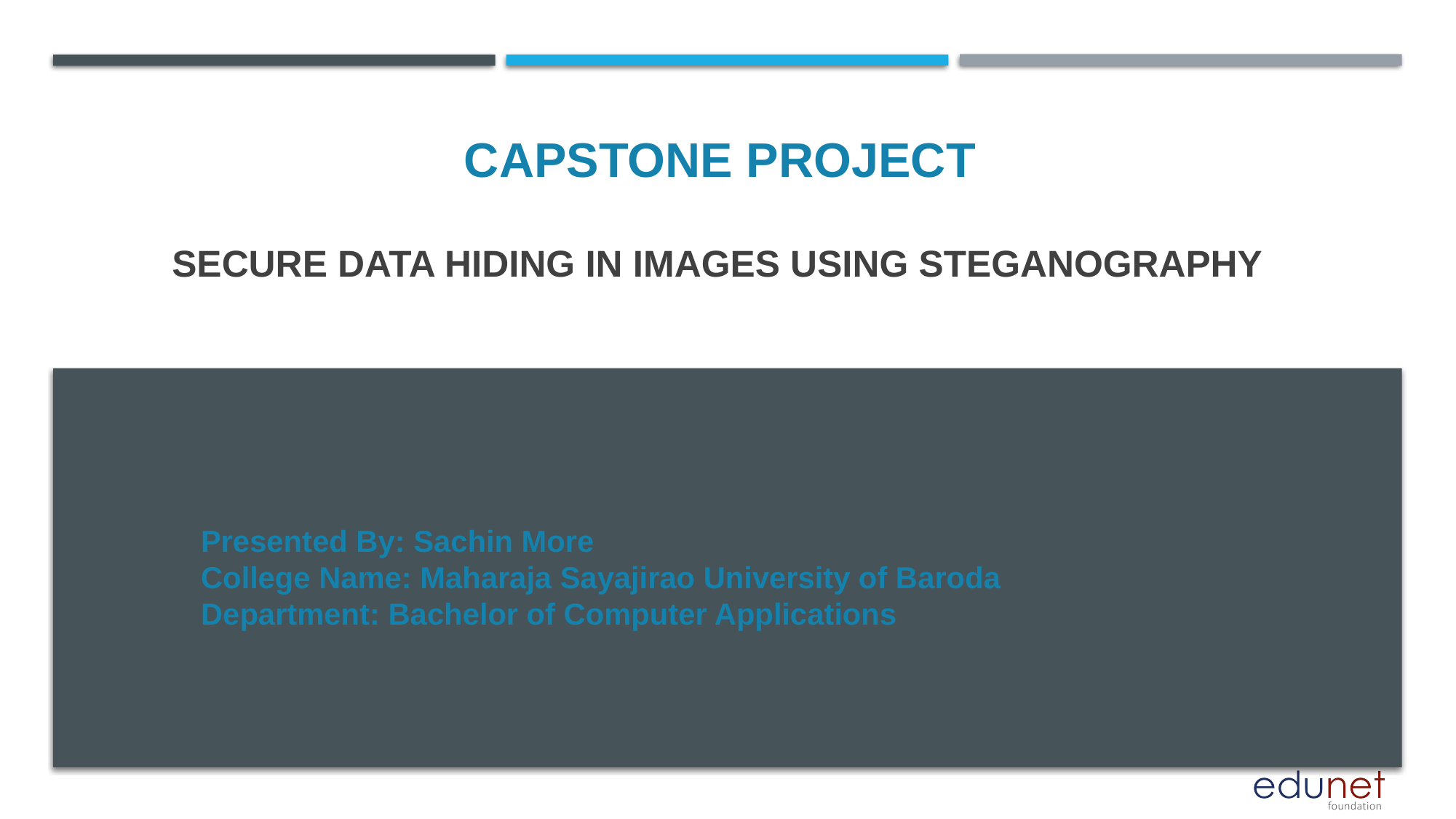

CAPSTONE PROJECT
# Secure data Hiding in Images Using Steganography
Presented By: Sachin More
College Name: Maharaja Sayajirao University of Baroda
Department: Bachelor of Computer Applications